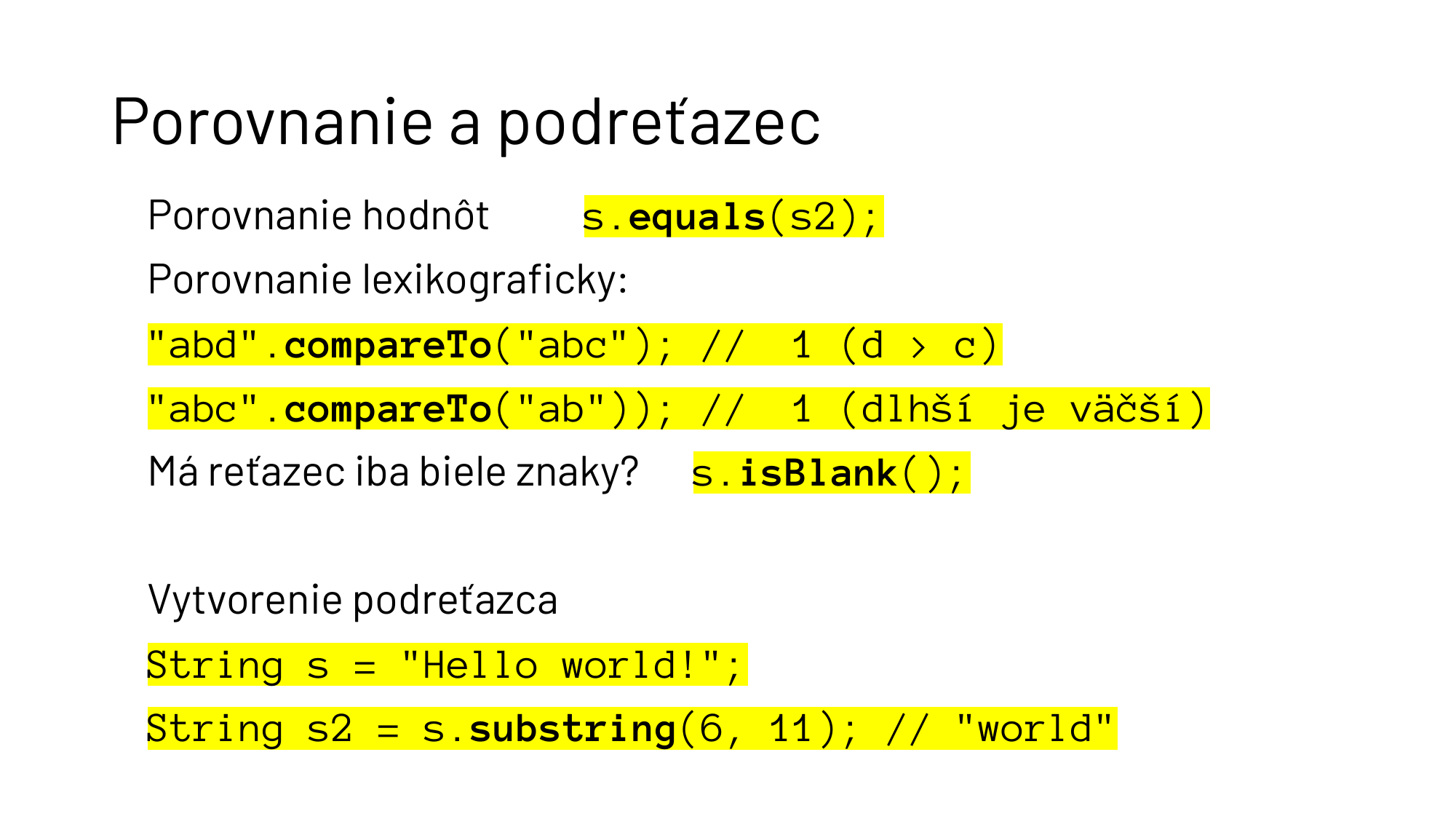

# Porovnanie a podreťazec
Porovnanie hodnôt	s.equals(s2);
Porovnanie lexikograficky:
"abd".compareTo("abc"); //  1 (d > c)
"abc".compareTo("ab")); //  1 (dlhší je väčší)
Má reťazec iba biele znaky?	s.isBlank();

Vytvorenie podreťazca
String s = "Hello world!";
String s2 = s.substring(6, 11); // "world"